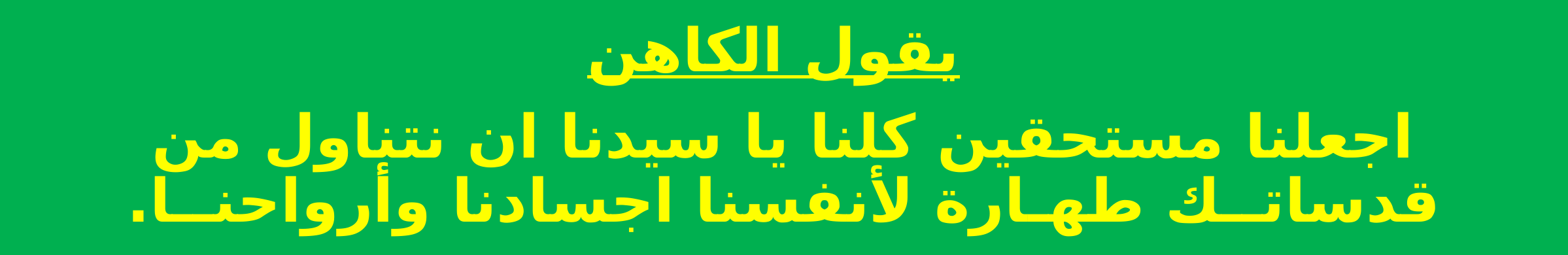

يقول الكاهن
اجعلنا مستحقين كلنا يا سيدنا ان نتناول من قدساتــك طهـارة لأنفسنا اجسادنا وأرواحنــا.